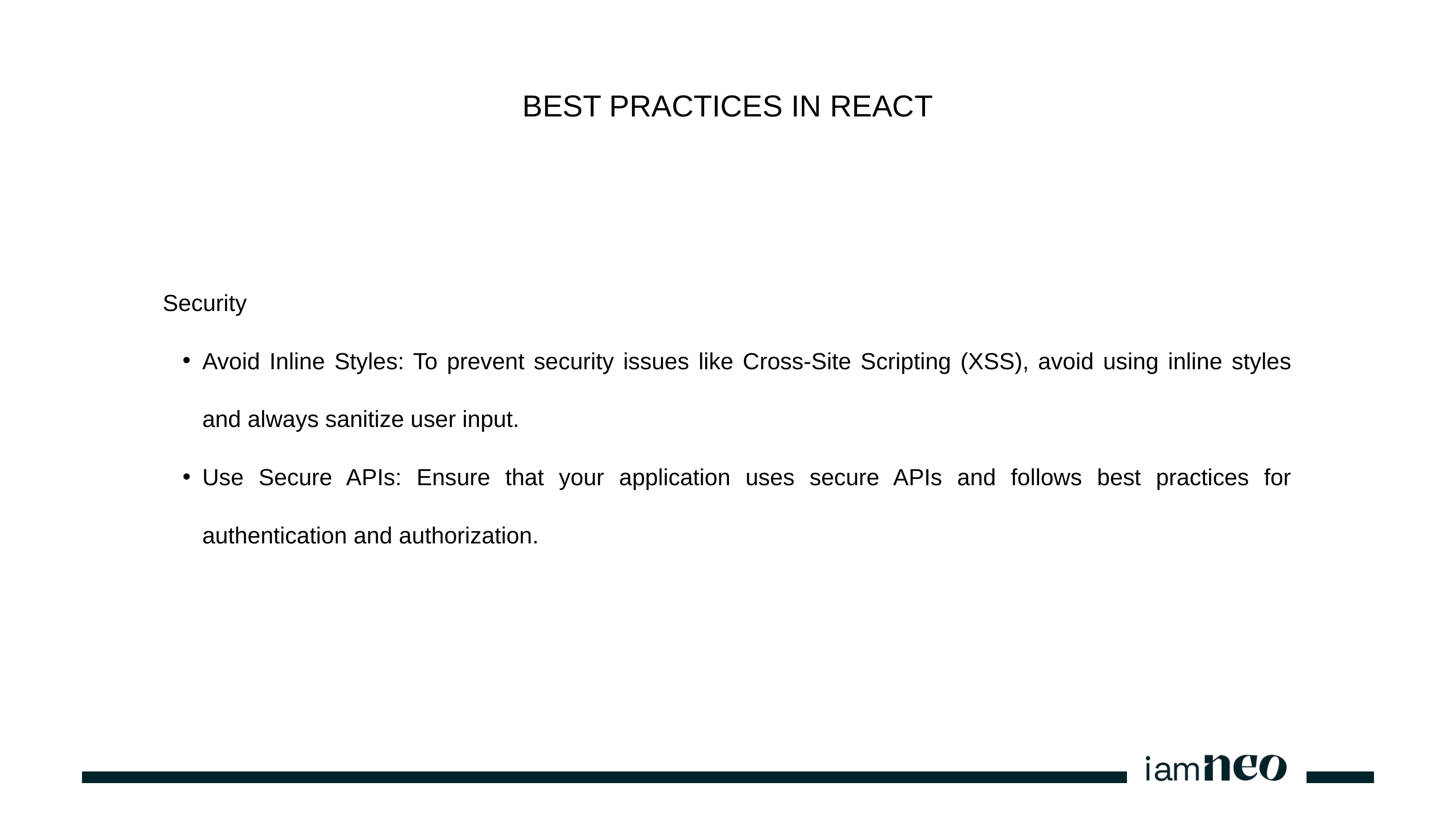

BEST PRACTICES IN REACT
Security
Avoid Inline Styles: To prevent security issues like Cross-Site Scripting (XSS), avoid using inline styles and always sanitize user input.
Use Secure APIs: Ensure that your application uses secure APIs and follows best practices for authentication and authorization.